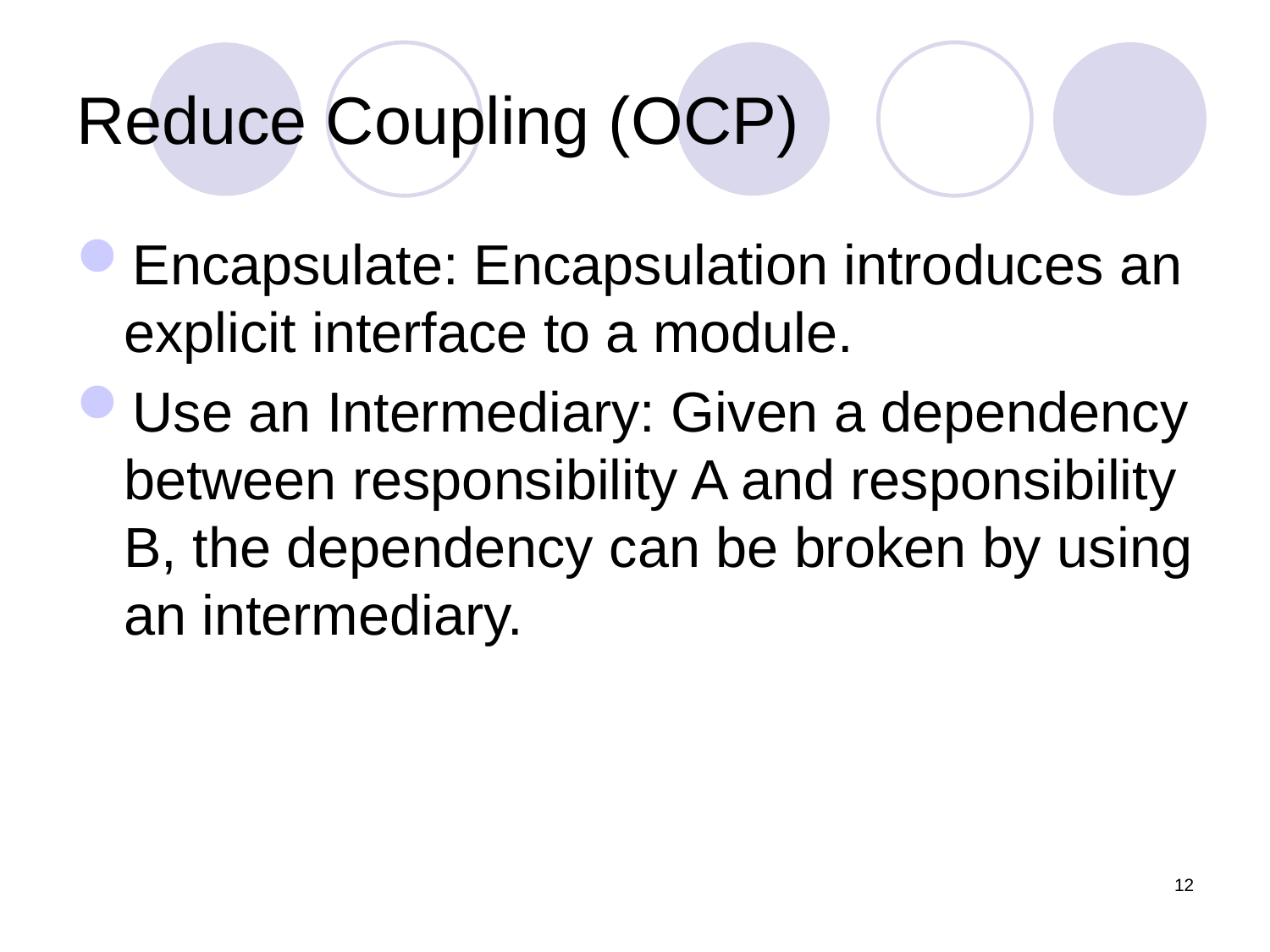

# Reduce Coupling (OCP)
Encapsulate: Encapsulation introduces an explicit interface to a module.
Use an Intermediary: Given a dependency between responsibility A and responsibility B, the dependency can be broken by using an intermediary.
12